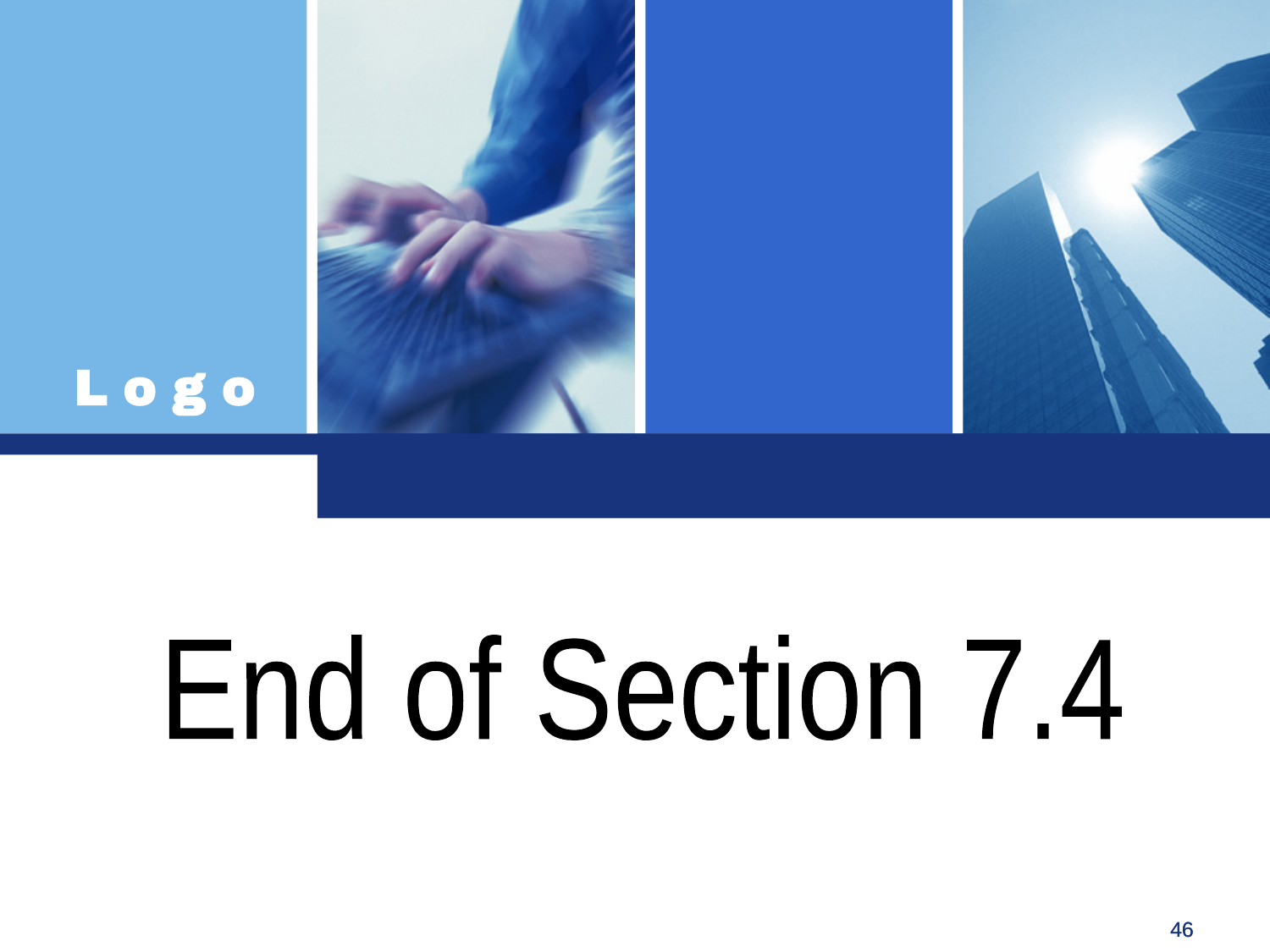

End of Section 7.4
Click to edit company slogan .
46
46